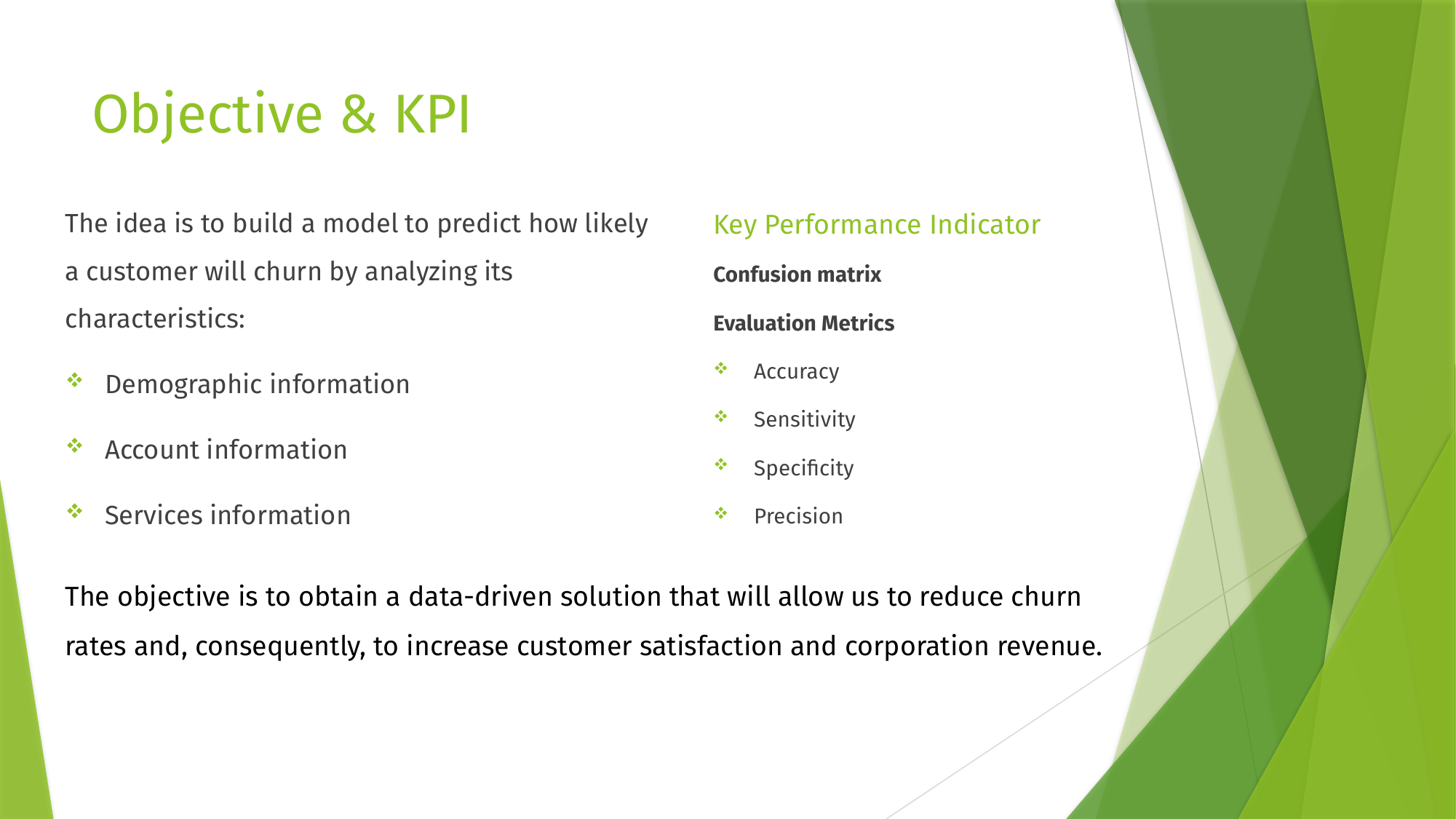

# Objective & KPI
The idea is to build a model to predict how likely a customer will churn by analyzing its characteristics:
Demographic information
Account information
Services information
Key Performance Indicator
Confusion matrix
Evaluation Metrics
Accuracy
Sensitivity
Specificity
Precision

The objective is to obtain a data-driven solution that will allow us to reduce churn rates and, consequently, to increase customer satisfaction and corporation revenue.